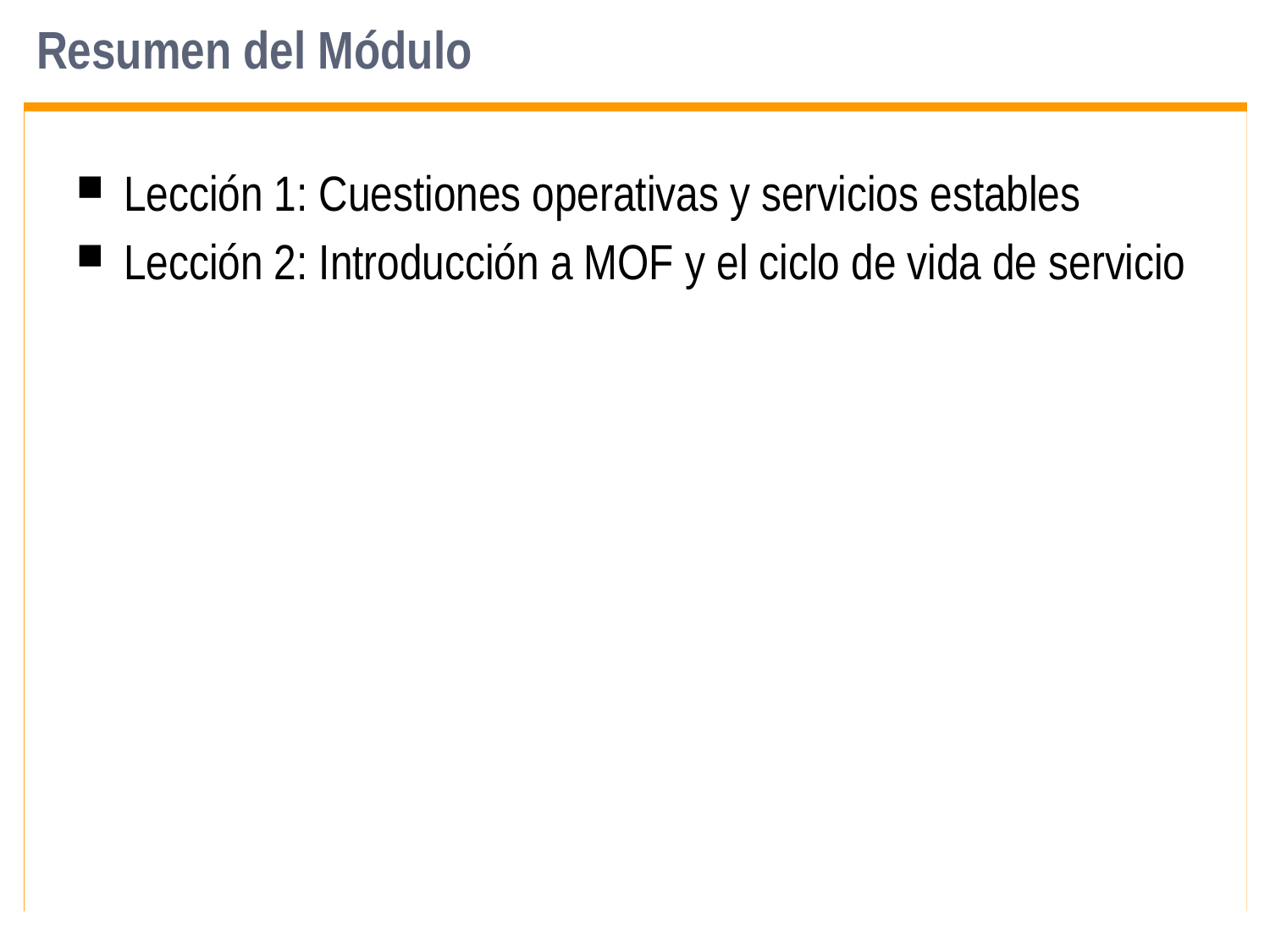

# Resumen del Módulo
Lección 1: Cuestiones operativas y servicios estables
Lección 2: Introducción a MOF y el ciclo de vida de servicio

Module 2